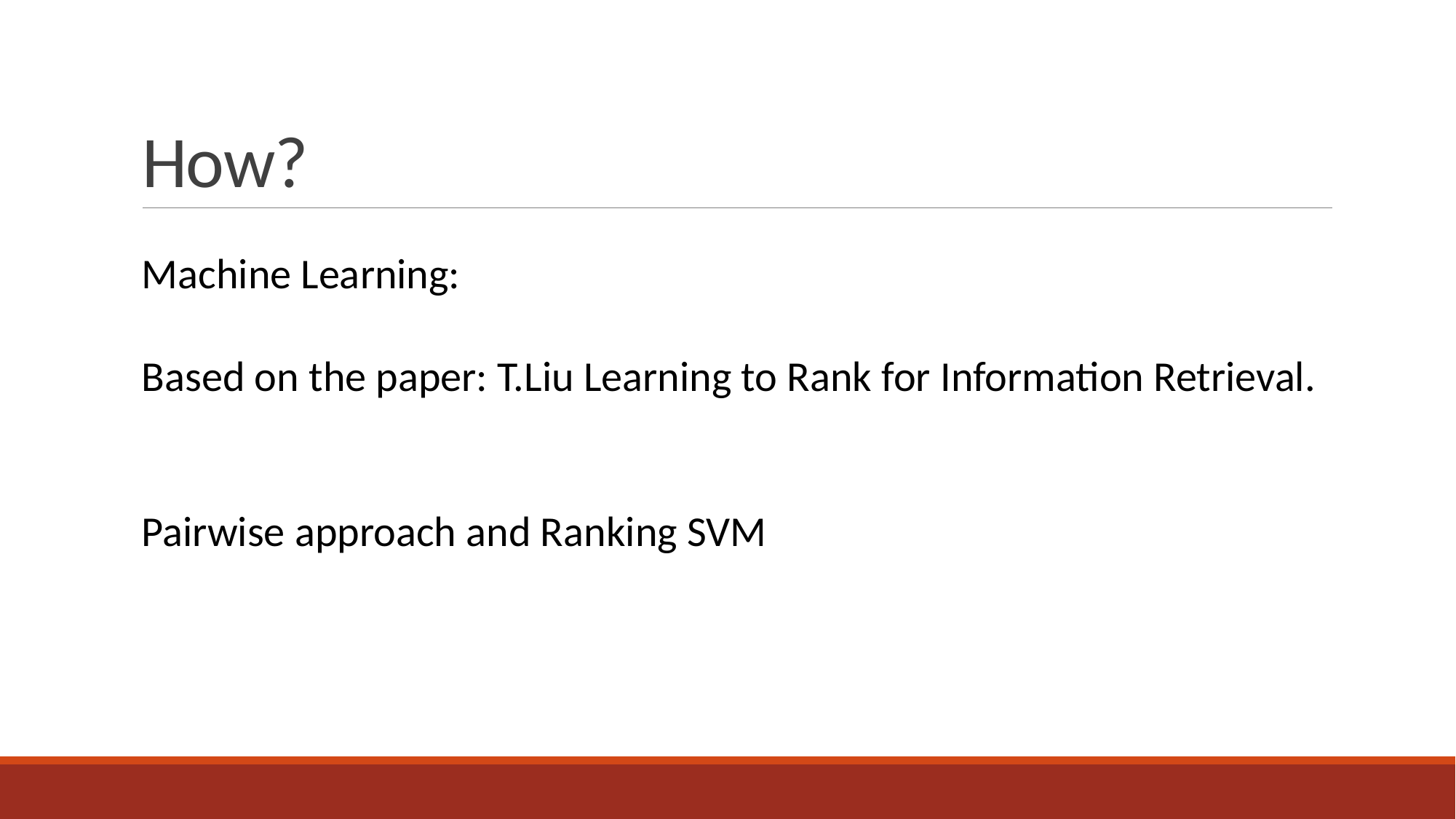

# How?
Machine Learning:
Based on the paper: T.Liu Learning to Rank for Information Retrieval.
Pairwise approach and Ranking SVM